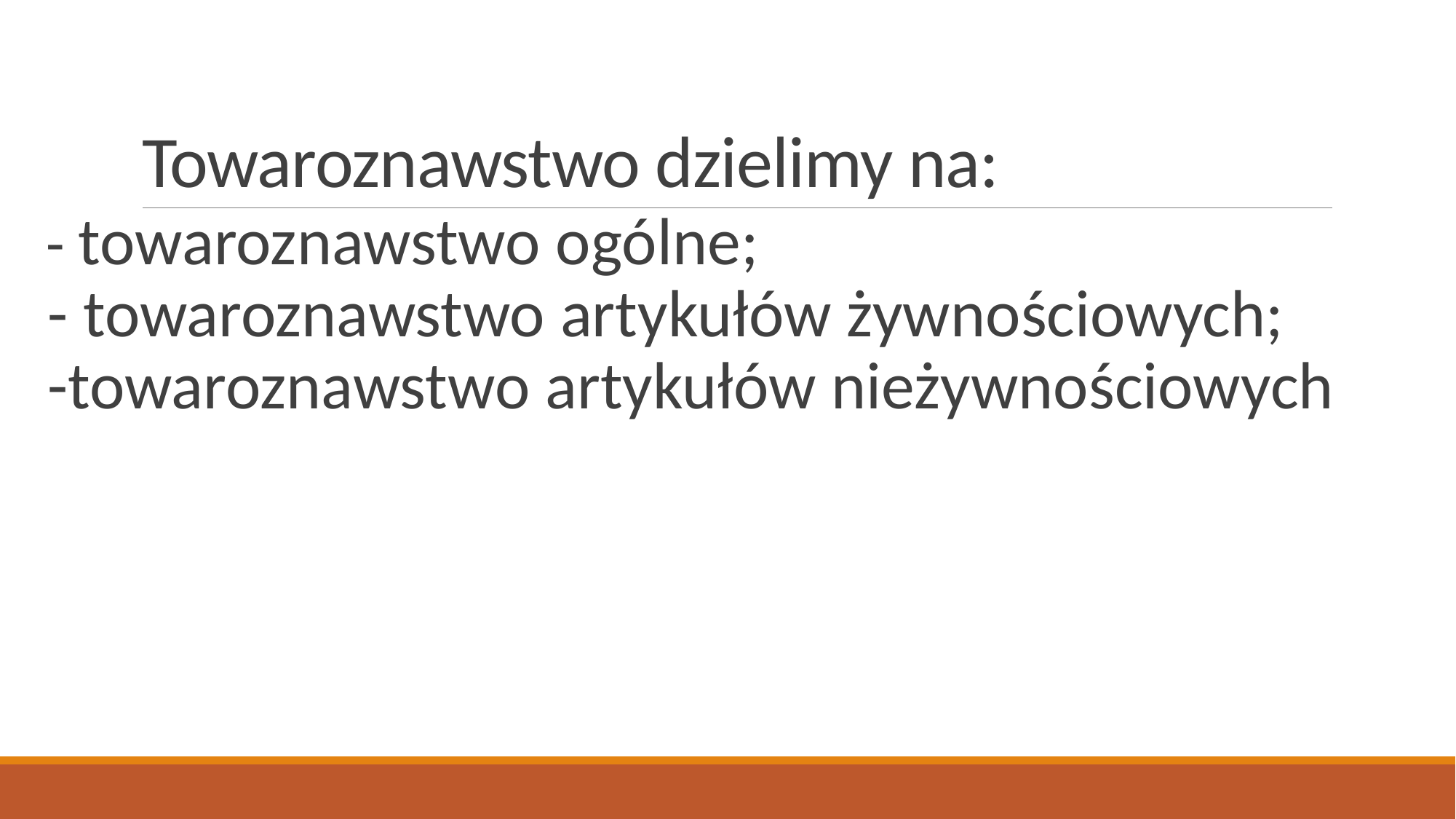

# Towaroznawstwo dzielimy na:
 - towaroznawstwo ogólne;
 - towaroznawstwo artykułów żywnościowych;
 -towaroznawstwo artykułów nieżywnościowych